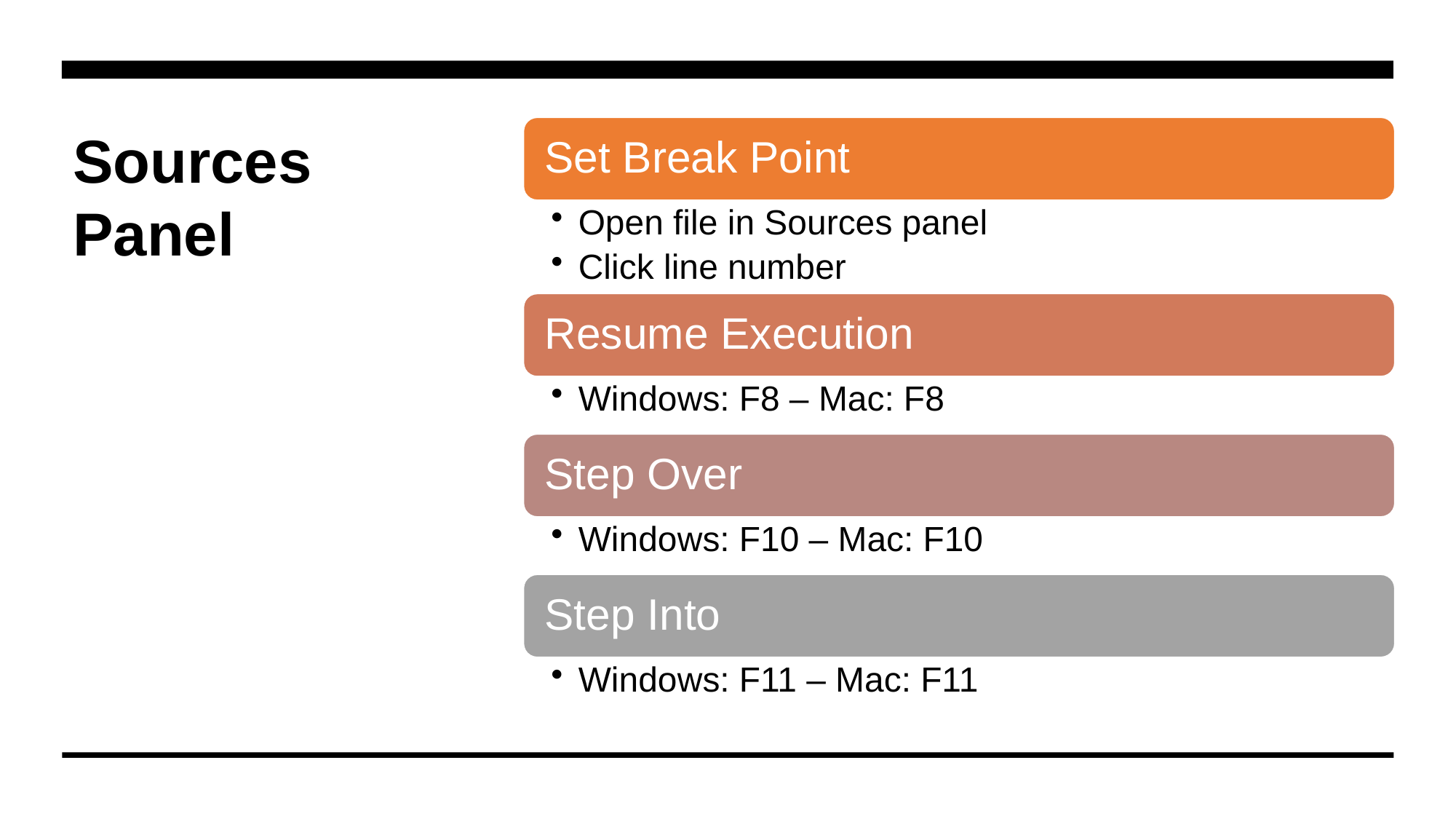

Set Break Point
Open file in Sources panel
Click line number
Resume Execution
Windows: F8 – Mac: F8
Step Over
Windows: F10 – Mac: F10
Step Into
Windows: F11 – Mac: F11
Sources Panel